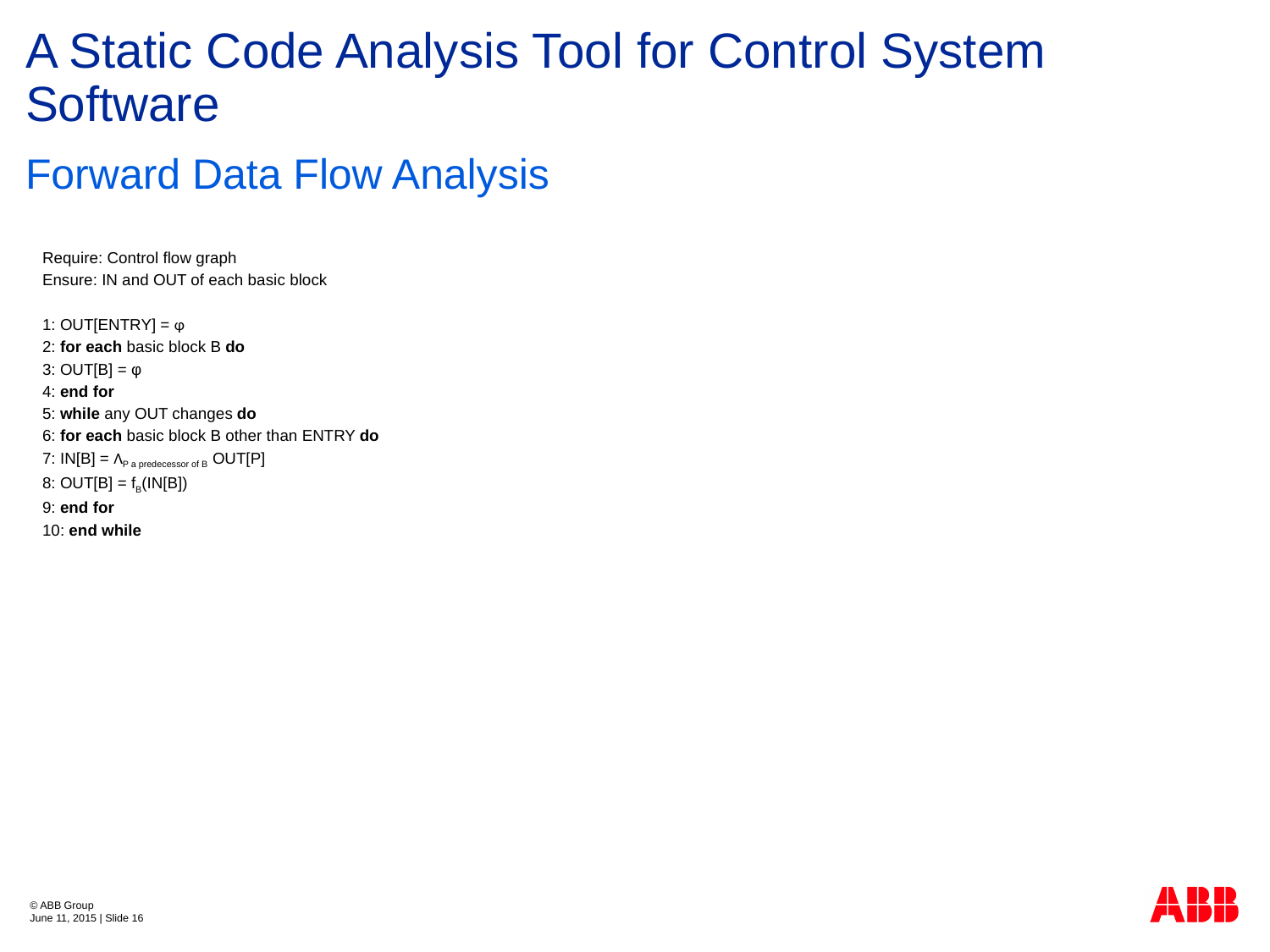

# A Static Code Analysis Tool for Control System Software
Forward Data Flow Analysis
Require: Control flow graph
Ensure: IN and OUT of each basic block

1: OUT[ENTRY] = φ
2: for each basic block B do
3: OUT[B] = φ
4: end for
5: while any OUT changes do
6: for each basic block B other than ENTRY do
7: IN[B] = ɅP a predecessor of B OUT[P]
8: OUT[B] = fB(IN[B])
9: end for
10: end while